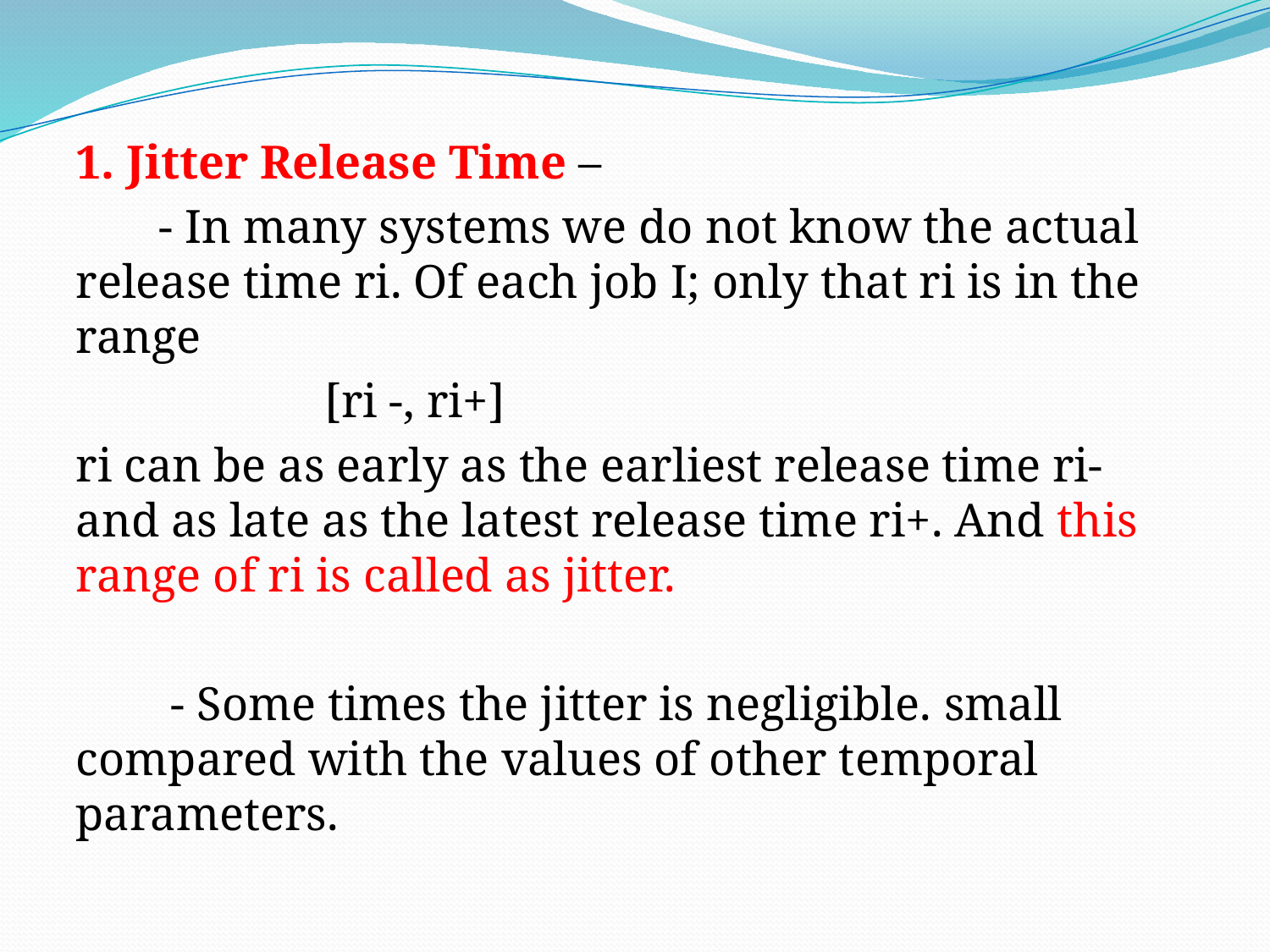

1. Jitter Release Time –
       - In many systems we do not know the actual release time ri. Of each job I; only that ri is in the range
                     [ri -, ri+]
ri can be as early as the earliest release time ri- and as late as the latest release time ri+. And this range of ri is called as jitter.

        - Some times the jitter is negligible. small compared with the values of other temporal parameters.